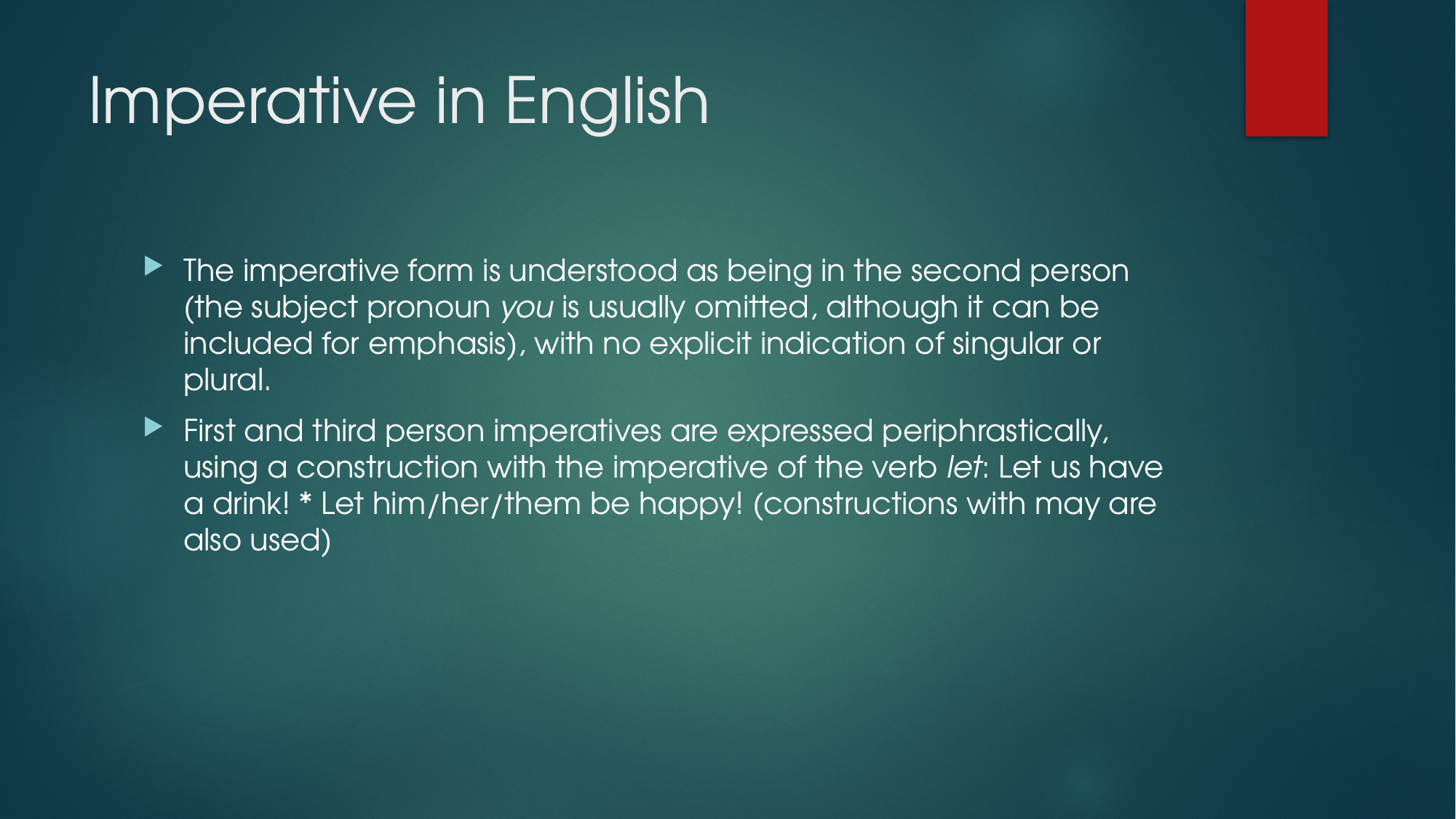

# Imperative in English
The imperative form is understood as being in the second person (the subject pronoun you is usually omitted, although it can be included for emphasis), with no explicit indication of singular or plural.
First and third person imperatives are expressed periphrastically, using a construction with the imperative of the verb let: Let us have a drink! * Let him/her/them be happy! (constructions with may are also used)